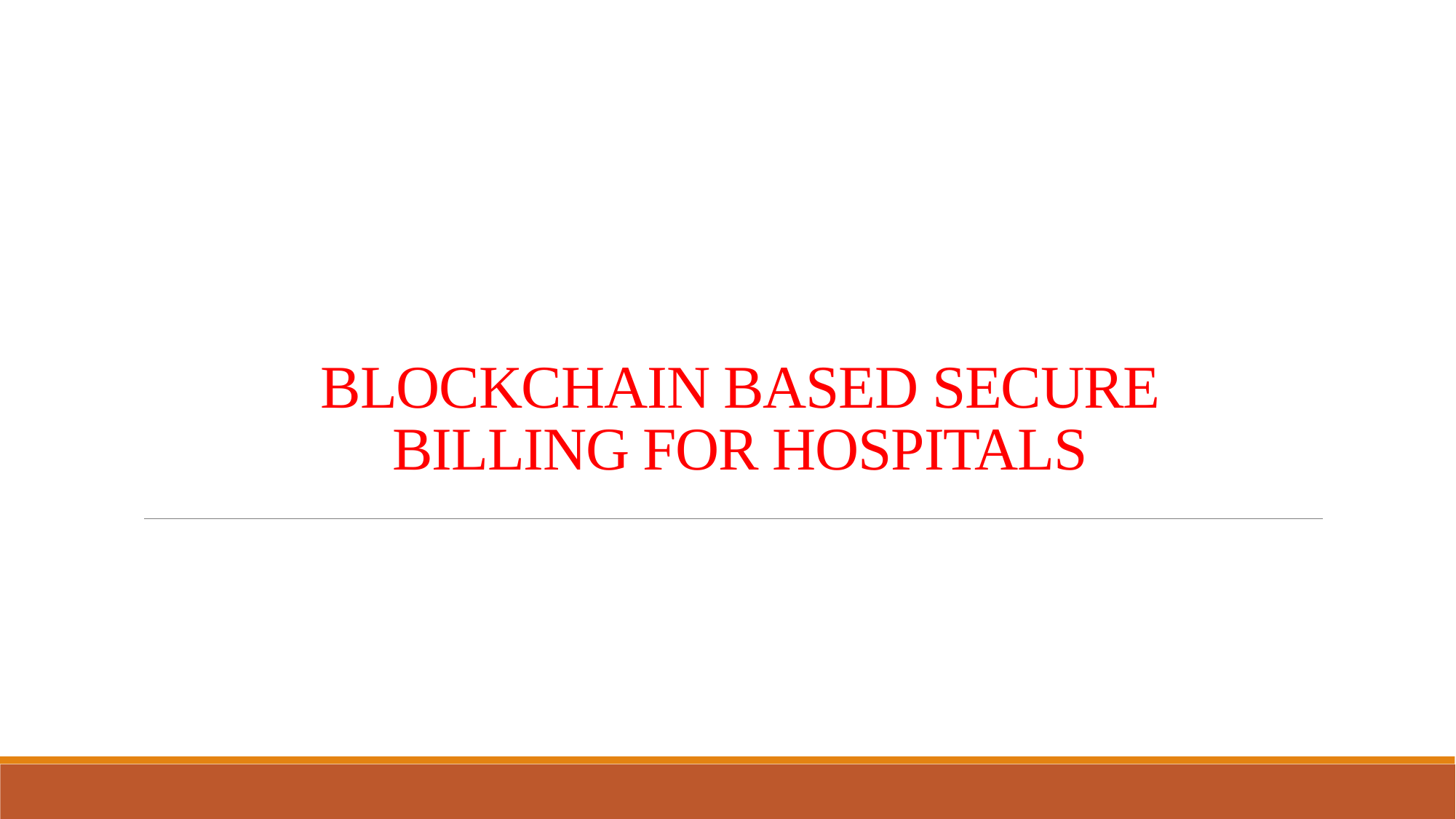

# BLOCKCHAIN BASED SECURE BILLING FOR HOSPITALS